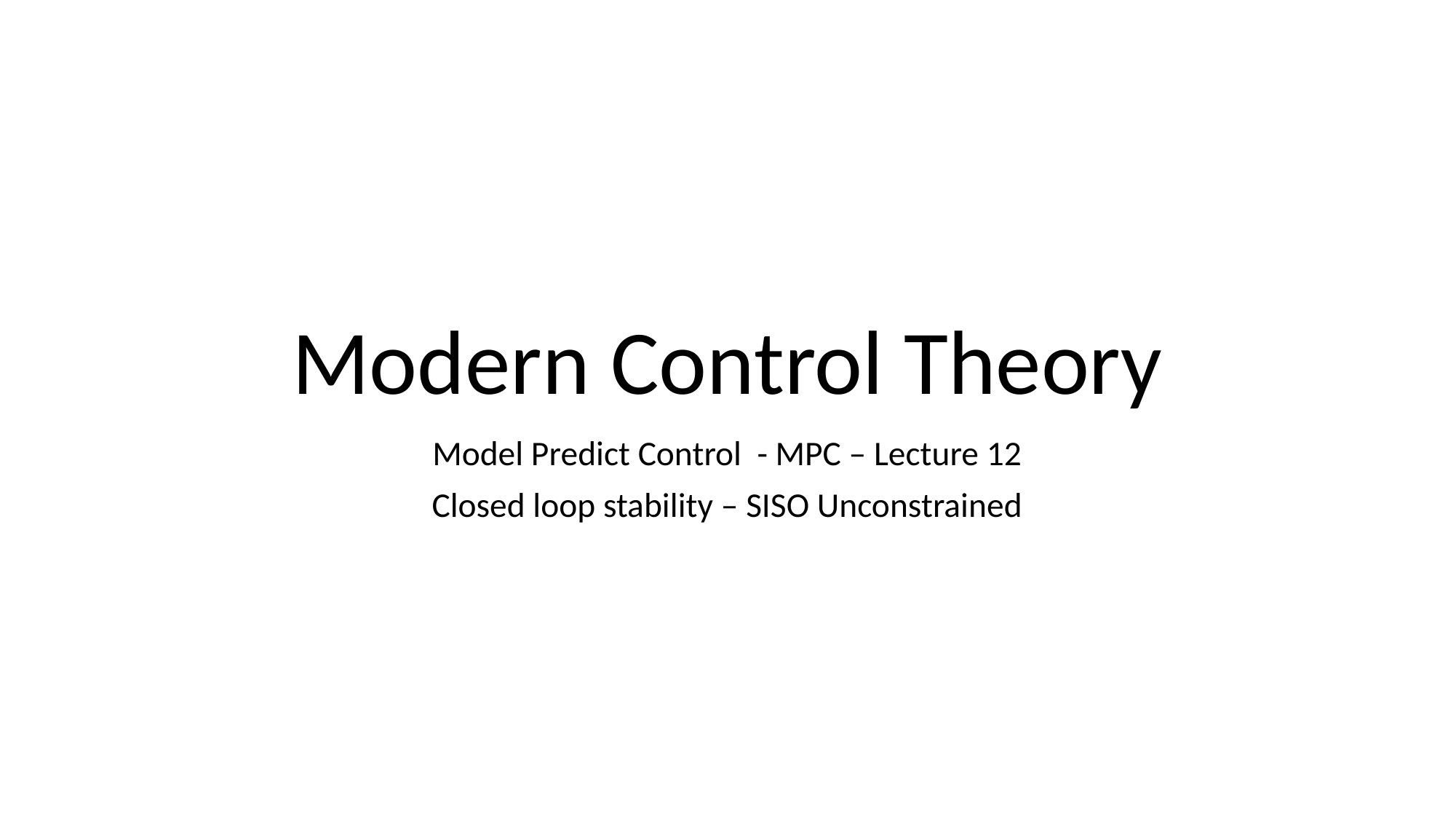

# Modern Control Theory
Model Predict Control  - MPC – Lecture 12
Closed loop stability – SISO Unconstrained